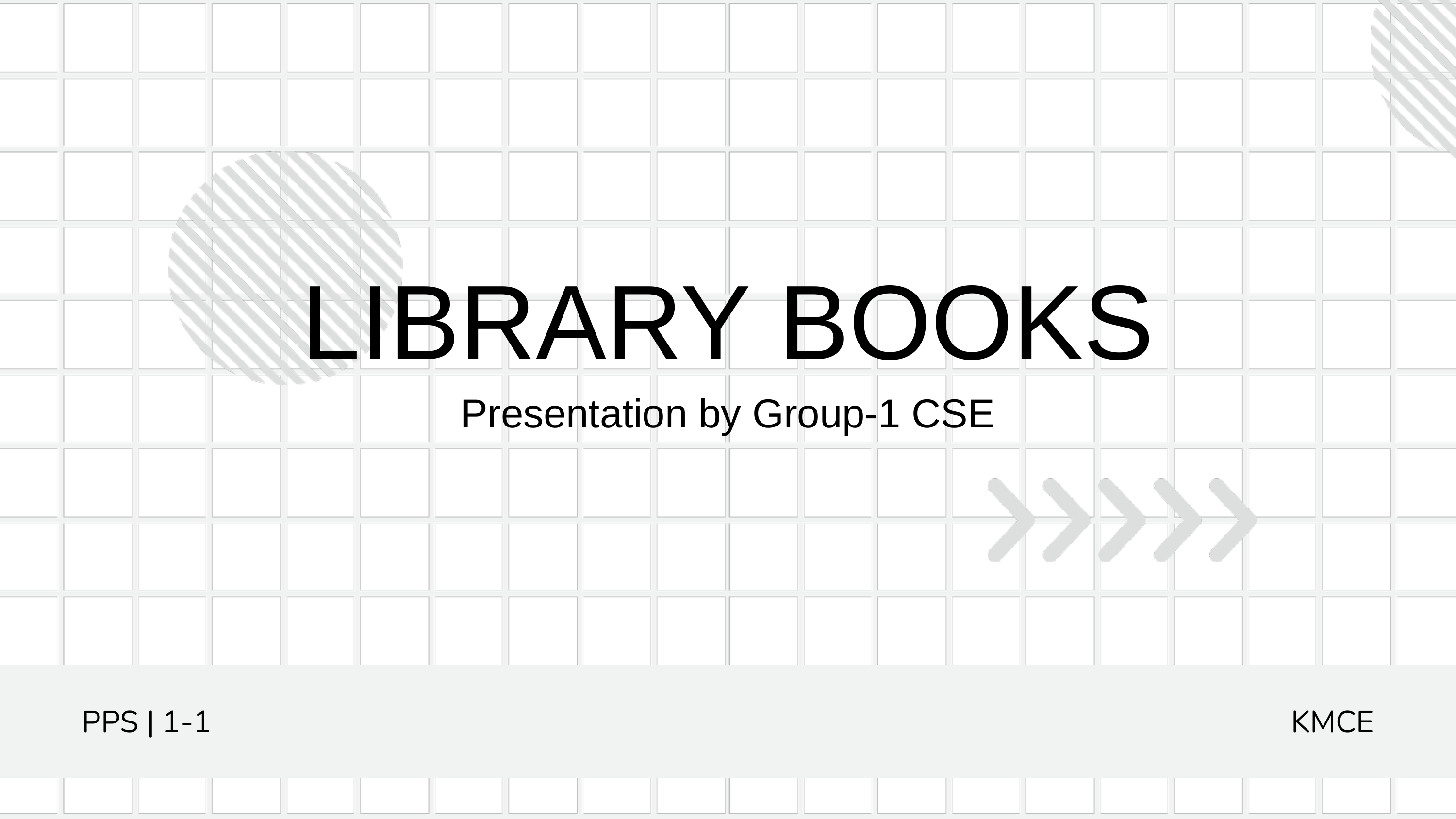

LIBRARY BOOKS
Presentation by Group-1 CSE

PPS | 1-1
KMCE